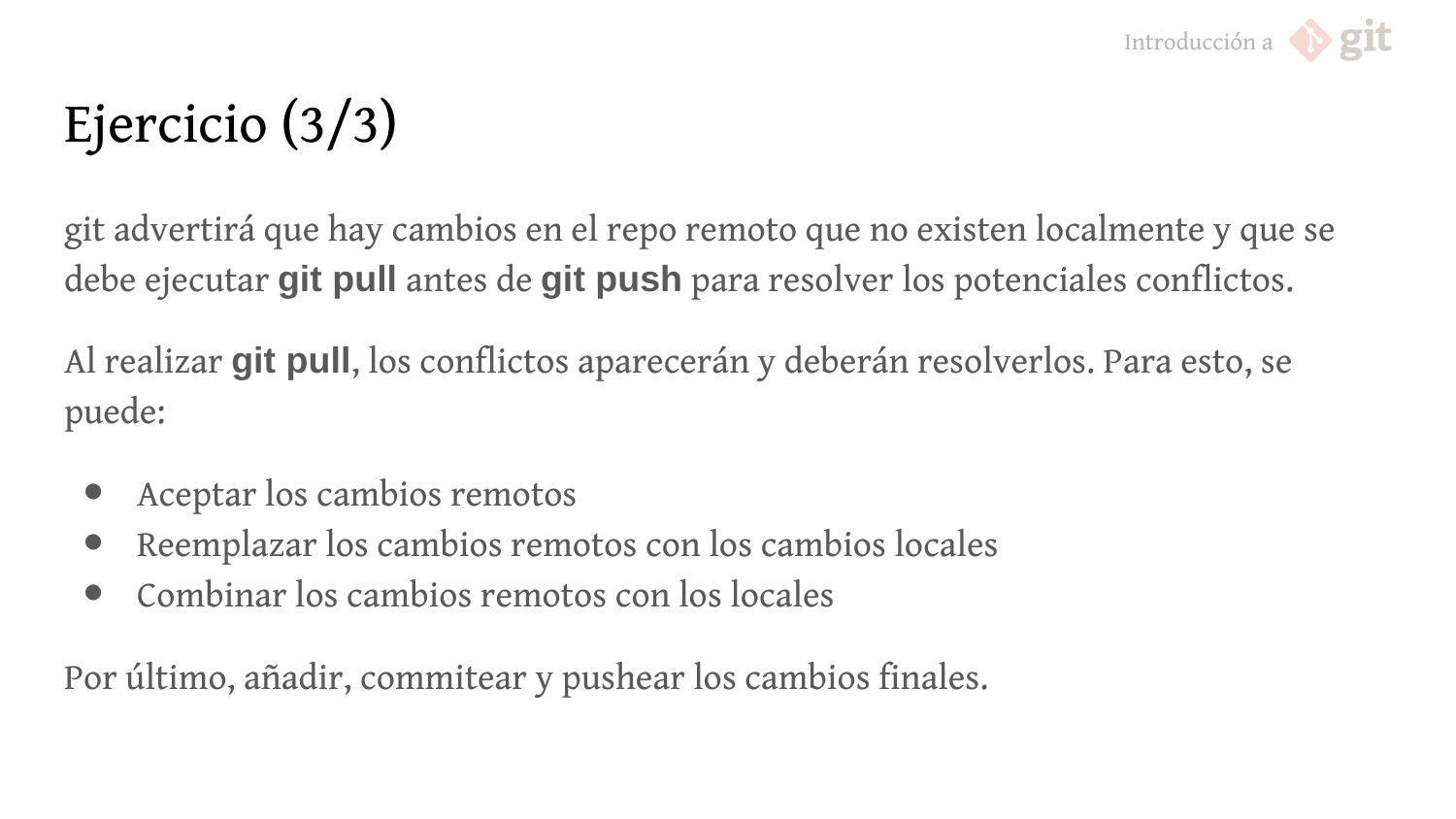

# Ejercicio (3/3)
git advertirá que hay cambios en el repo remoto que no existen localmente y que se debe ejecutar git pull antes de git push para resolver los potenciales conflictos.
Al realizar git pull, los conflictos aparecerán y deberán resolverlos. Para esto, se puede:
Aceptar los cambios remotos
Reemplazar los cambios remotos con los cambios locales
Combinar los cambios remotos con los locales
Por último, añadir, commitear y pushear los cambios finales.